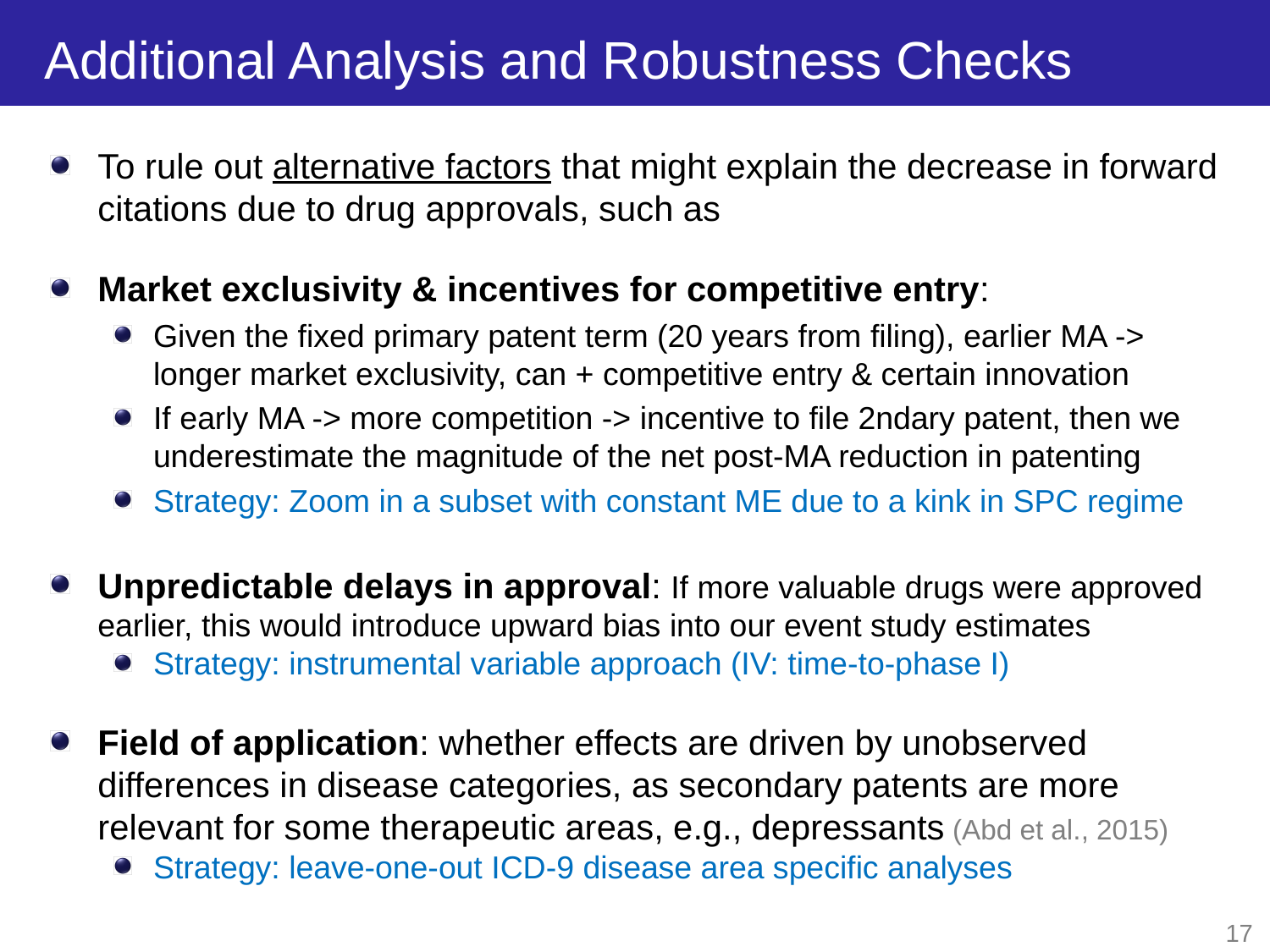

# Additional Analysis and Robustness Checks
To rule out alternative factors that might explain the decrease in forward citations due to drug approvals, such as

Market exclusivity & incentives for competitive entry:
Given the fixed primary patent term (20 years from filing), earlier MA -> longer market exclusivity, can + competitive entry & certain innovation
If early MA -> more competition -> incentive to file 2ndary patent, then we underestimate the magnitude of the net post-MA reduction in patenting
Strategy: Zoom in a subset with constant ME due to a kink in SPC regime

Unpredictable delays in approval: If more valuable drugs were approved earlier, this would introduce upward bias into our event study estimates
Strategy: instrumental variable approach (IV: time-to-phase I)

Field of application: whether effects are driven by unobserved differences in disease categories, as secondary patents are more relevant for some therapeutic areas, e.g., depressants (Abd et al., 2015)
Strategy: leave-one-out ICD-9 disease area specific analyses